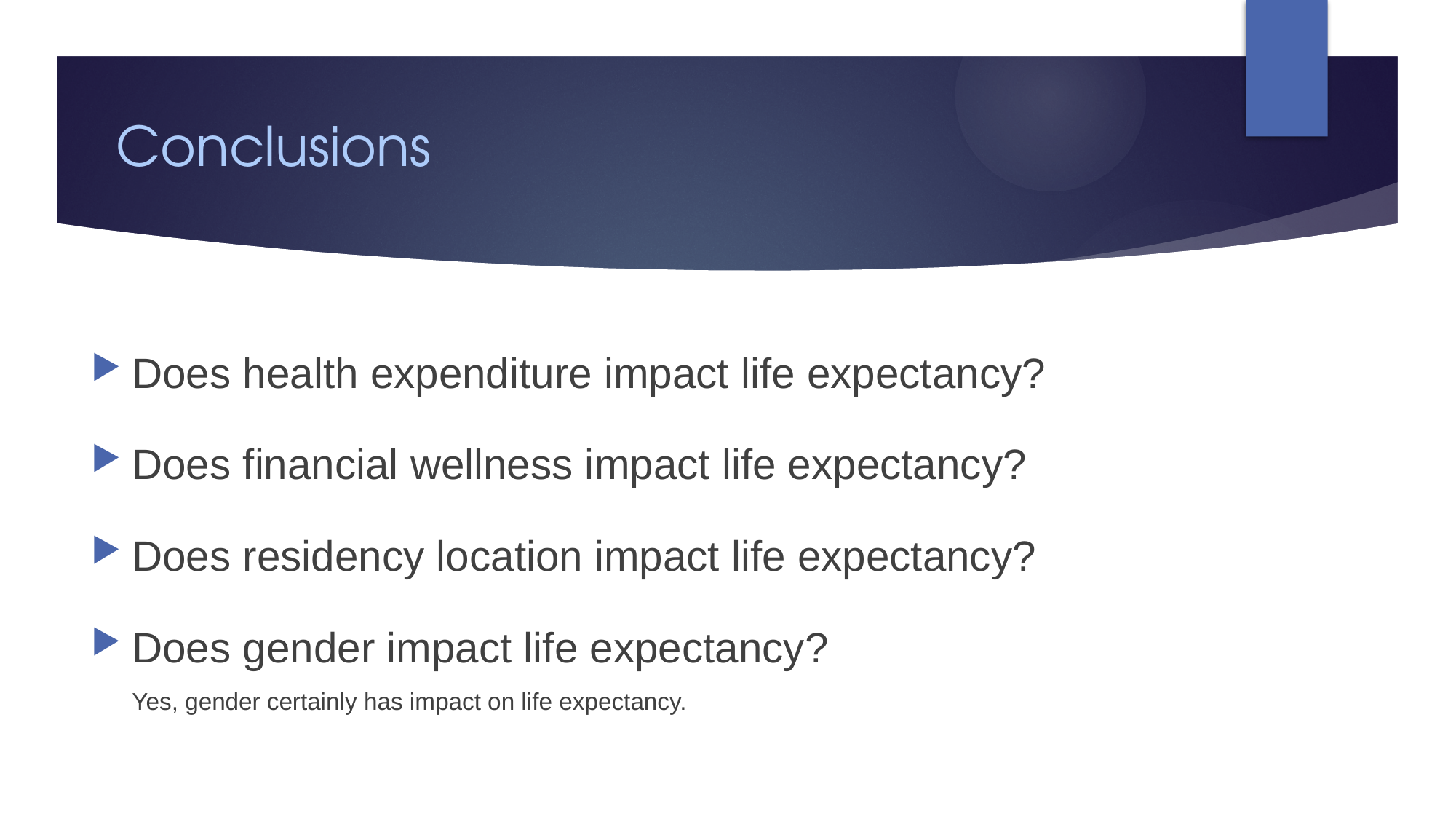

# Conclusions
Does health expenditure impact life expectancy?
Does financial wellness impact life expectancy?
Does residency location impact life expectancy?
Does gender impact life expectancy?
Yes, gender certainly has impact on life expectancy.